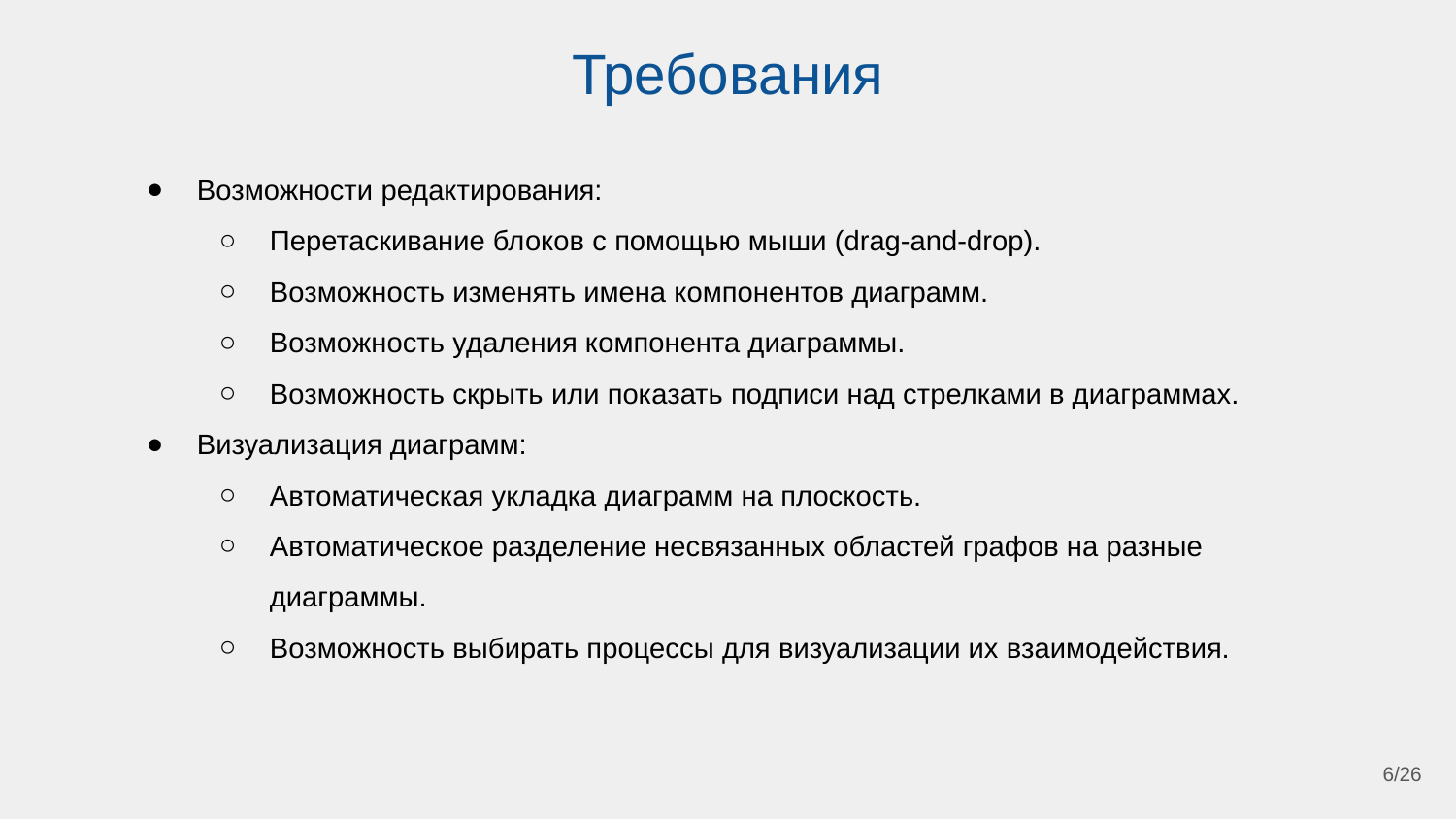

# Требования
Возможности редактирования:
Перетаскивание блоков с помощью мыши (drag-and-drop).
Возможность изменять имена компонентов диаграмм.
Возможность удаления компонента диаграммы.
Возможность скрыть или показать подписи над стрелками в диаграммах.
Визуализация диаграмм:
Автоматическая укладка диаграмм на плоскость.
Автоматическое разделение несвязанных областей графов на разные диаграммы.
Возможность выбирать процессы для визуализации их взаимодействия.
6/26